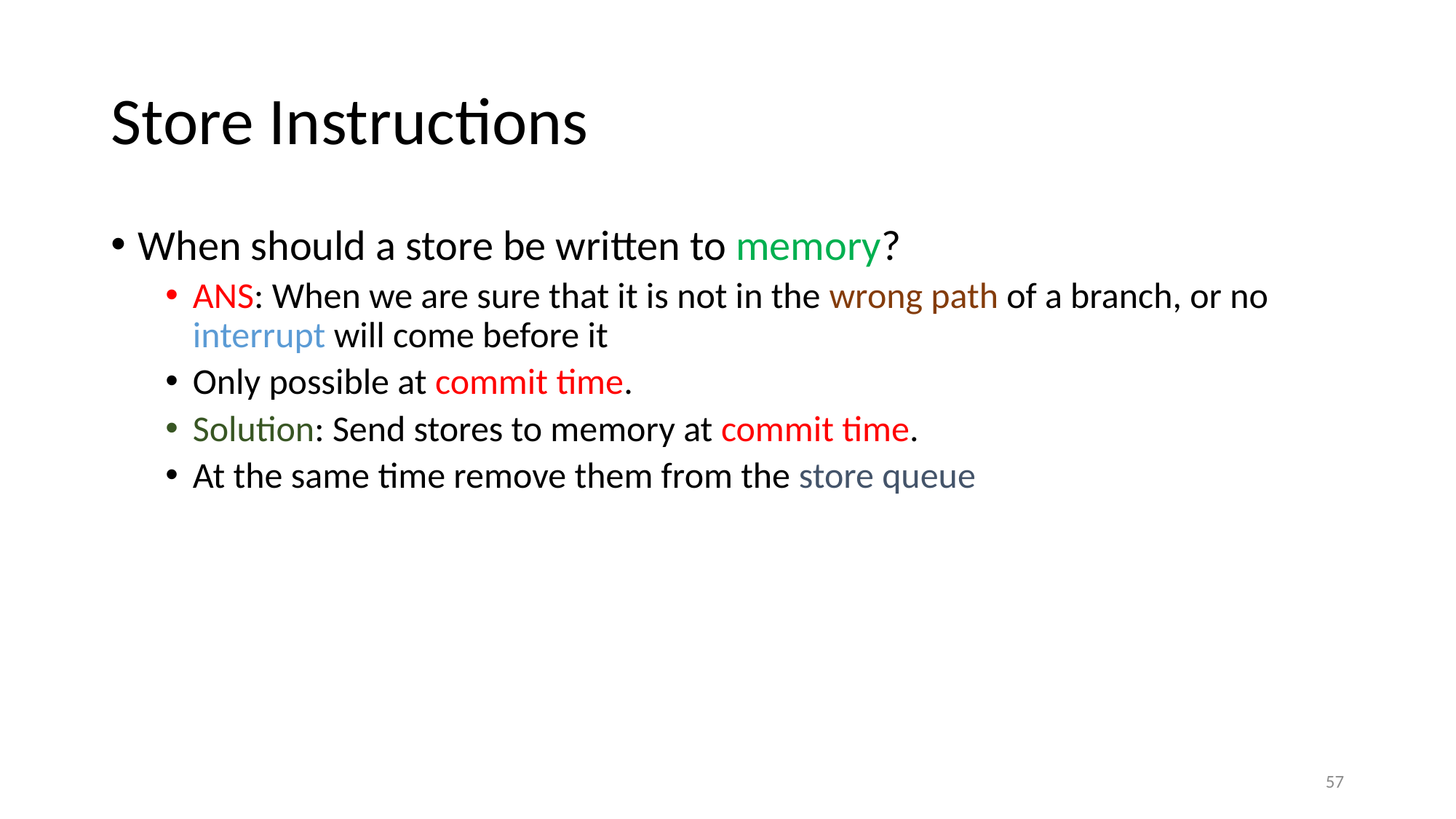

# Store Instructions
When should a store be written to memory?
ANS: When we are sure that it is not in the wrong path of a branch, or no interrupt will come before it
Only possible at commit time.
Solution: Send stores to memory at commit time.
At the same time remove them from the store queue
57